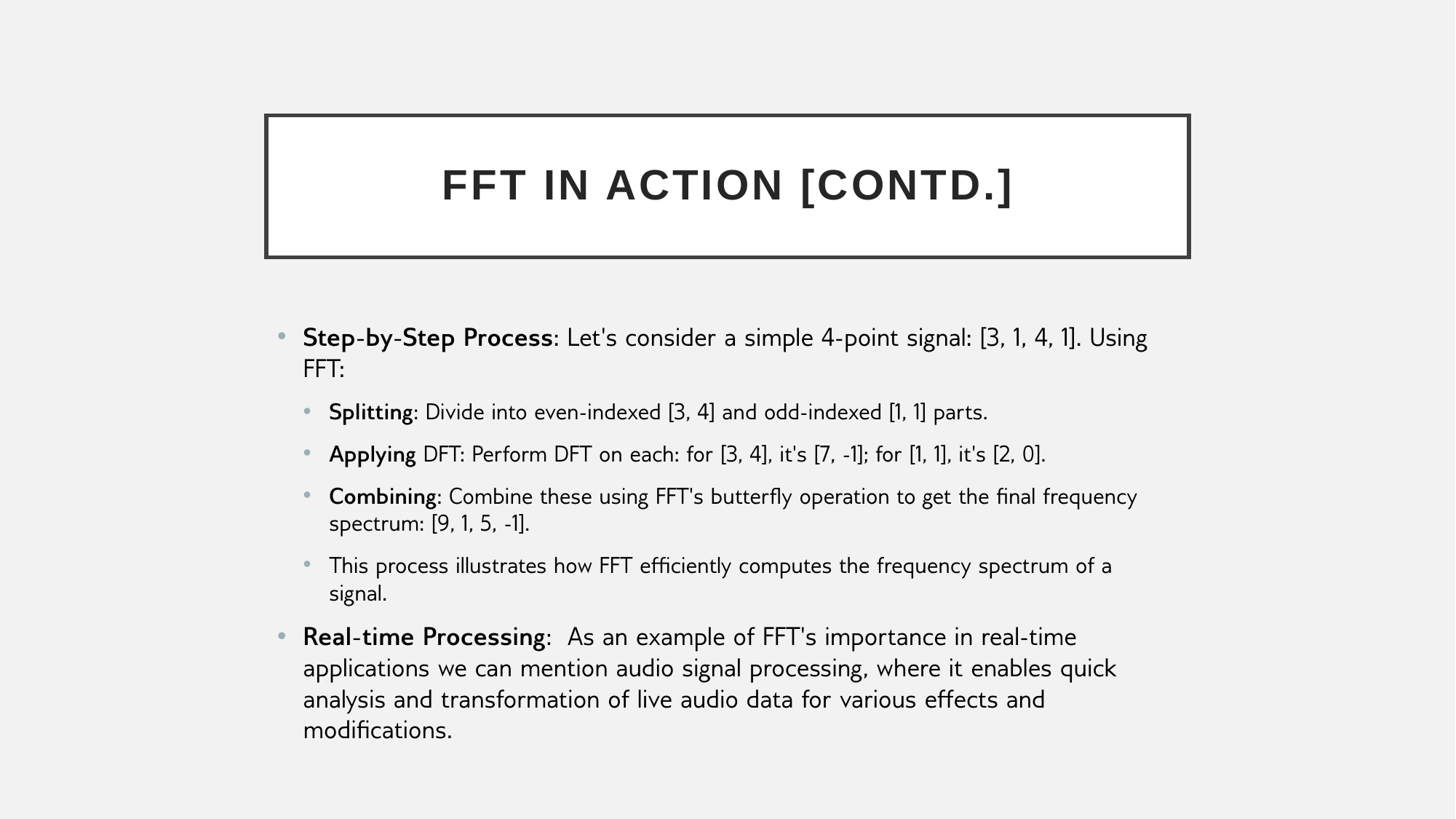

# FFT in Action [Contd.]
Step-by-Step Process: Let's consider a simple 4-point signal: [3, 1, 4, 1]. Using FFT:
Splitting: Divide into even-indexed [3, 4] and odd-indexed [1, 1] parts.
Applying DFT: Perform DFT on each: for [3, 4], it's [7, -1]; for [1, 1], it's [2, 0].
Combining: Combine these using FFT's butterfly operation to get the final frequency spectrum: [9, 1, 5, -1].
This process illustrates how FFT efficiently computes the frequency spectrum of a signal.
Real-time Processing:  As an example of FFT's importance in real-time applications we can mention audio signal processing, where it enables quick analysis and transformation of live audio data for various effects and modifications.